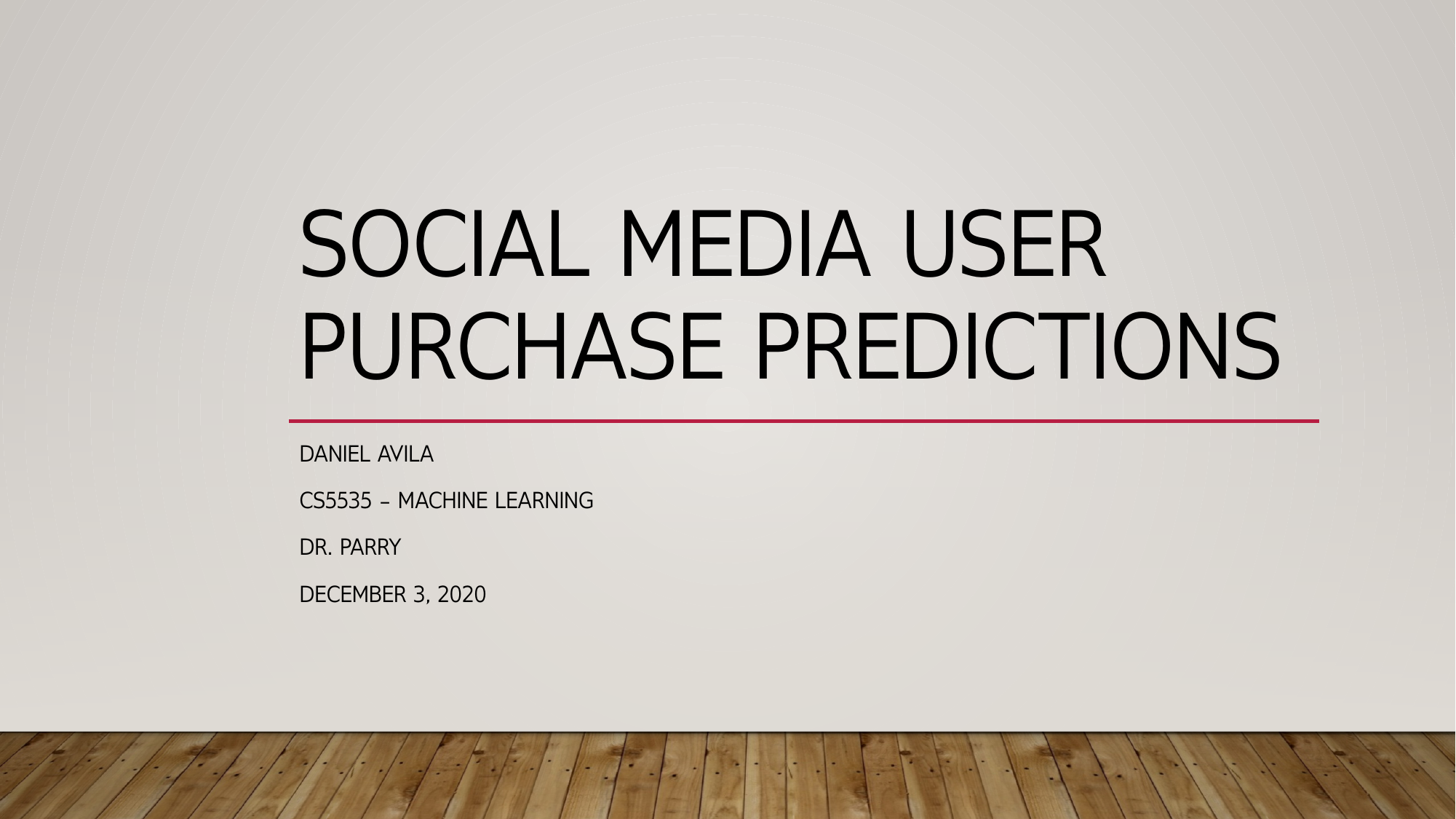

# social media user purchase predictions
Daniel Avila
cs5535 – Machine learning
Dr. Parry
December 3, 2020